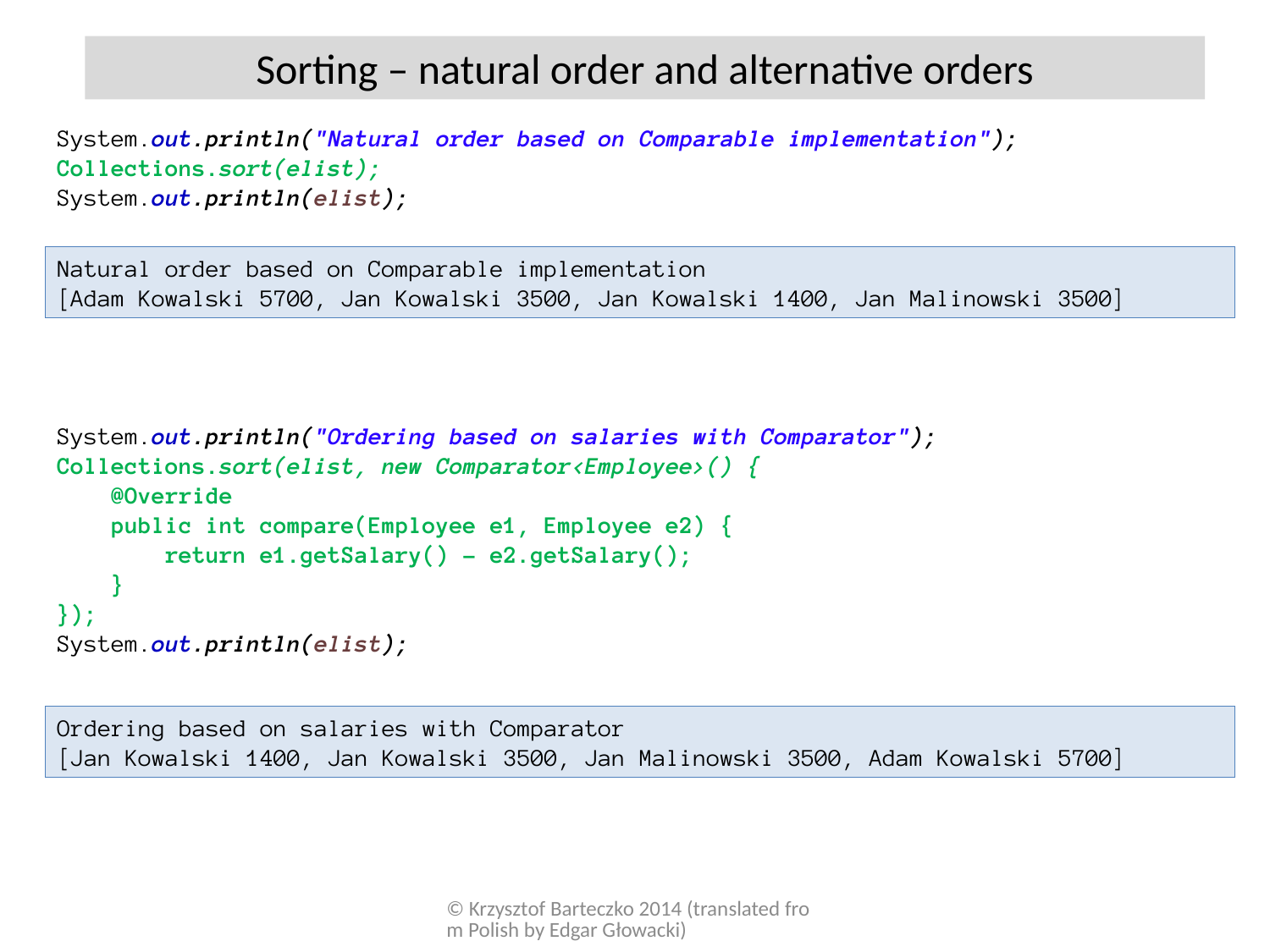

Sorting – natural order and alternative orders
System.out.println("Natural order based on Comparable implementation");
Collections.sort(elist);
System.out.println(elist);
Natural order based on Comparable implementation
[Adam Kowalski 5700, Jan Kowalski 3500, Jan Kowalski 1400, Jan Malinowski 3500]
System.out.println("Ordering based on salaries with Comparator");
Collections.sort(elist, new Comparator<Employee>() {
    @Override
    public int compare(Employee e1, Employee e2) {
        return e1.getSalary() - e2.getSalary();
    }
});
System.out.println(elist);
Ordering based on salaries with Comparator
[Jan Kowalski 1400, Jan Kowalski 3500, Jan Malinowski 3500, Adam Kowalski 5700]
© Krzysztof Barteczko 2014 (translated from Polish by Edgar Głowacki)